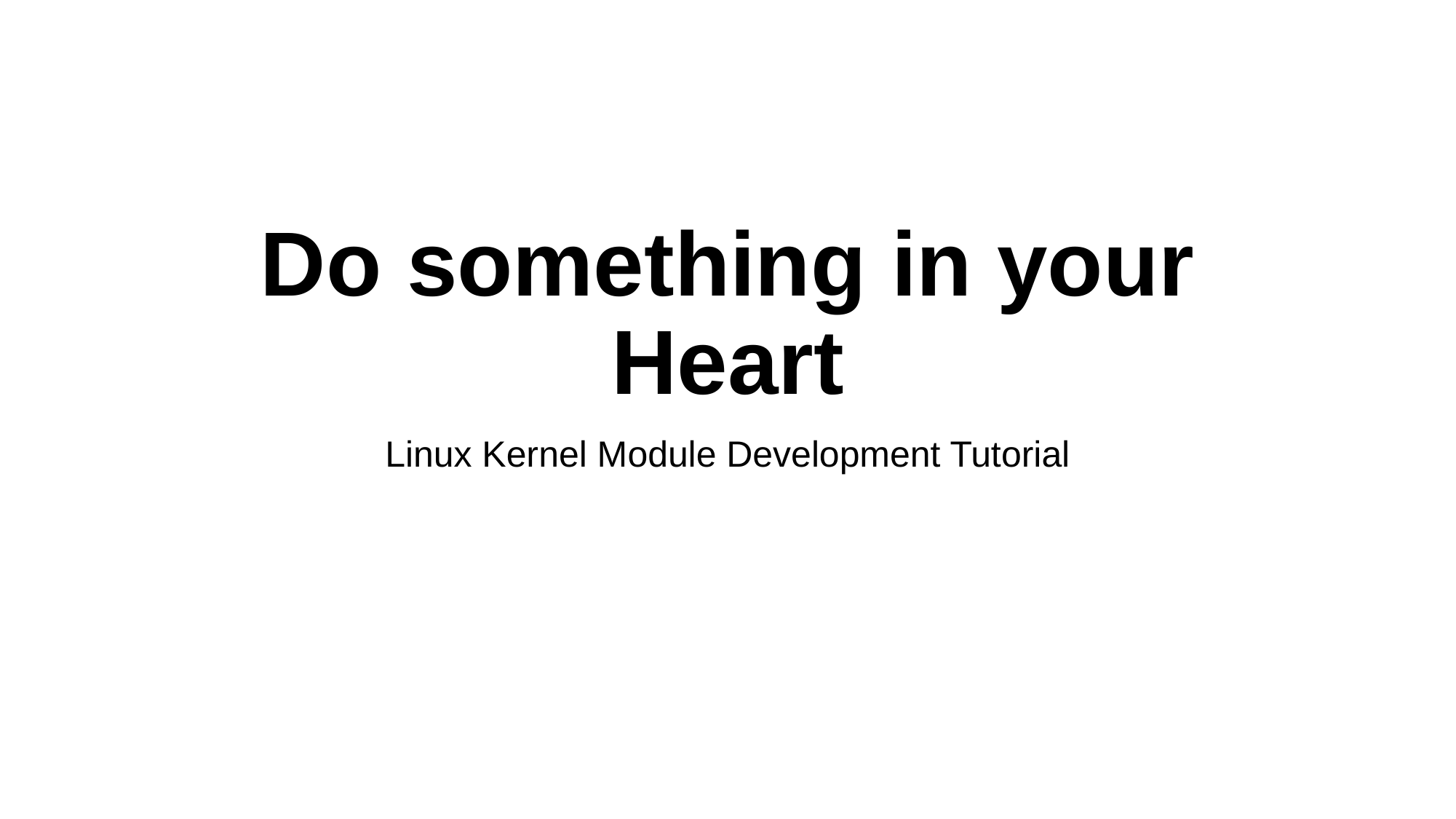

# Do something in your Heart
Linux Kernel Module Development Tutorial